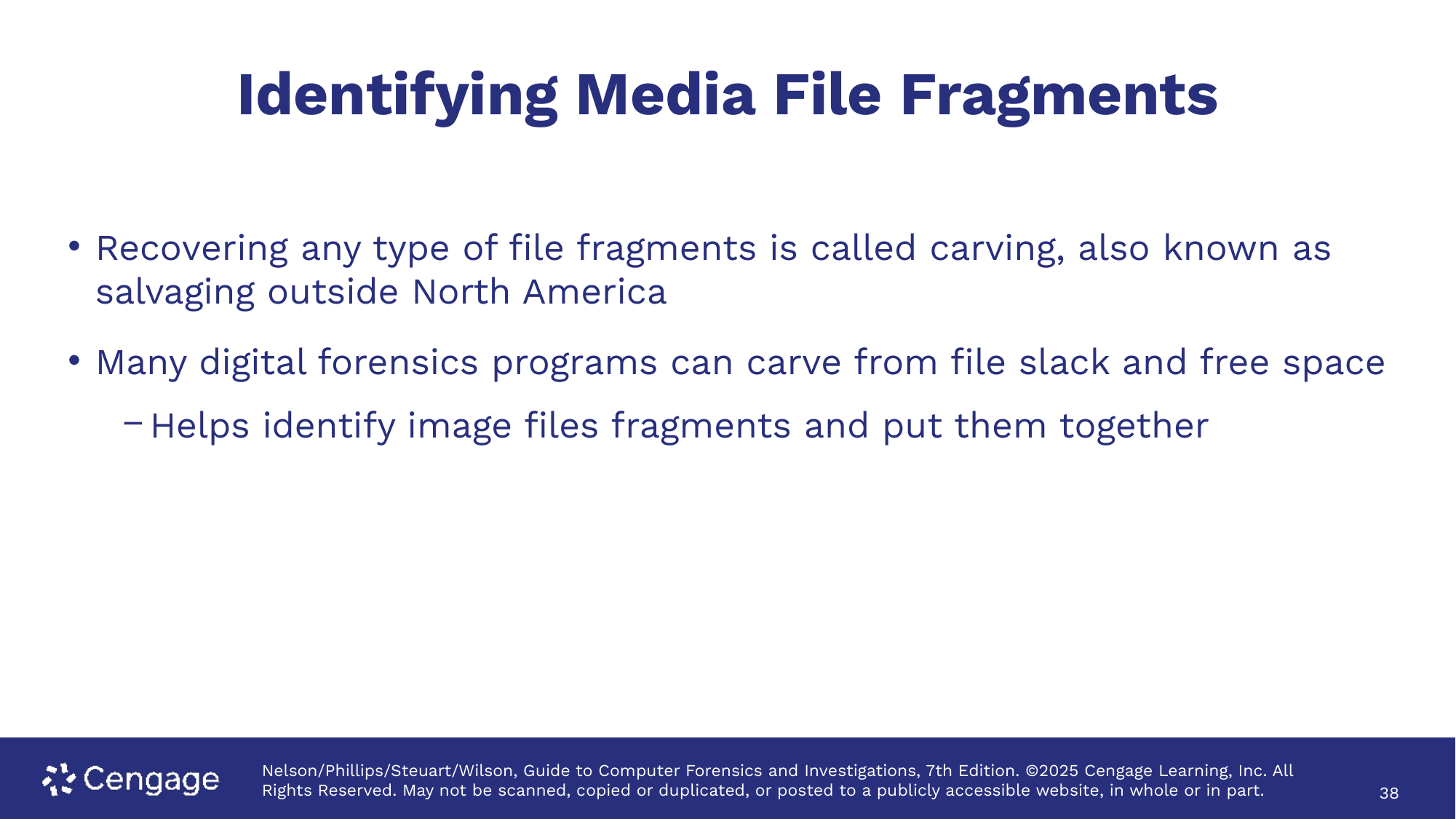

# Identifying Media File Fragments
Recovering any type of file fragments is called carving, also known as salvaging outside North America
Many digital forensics programs can carve from file slack and free space
Helps identify image files fragments and put them together